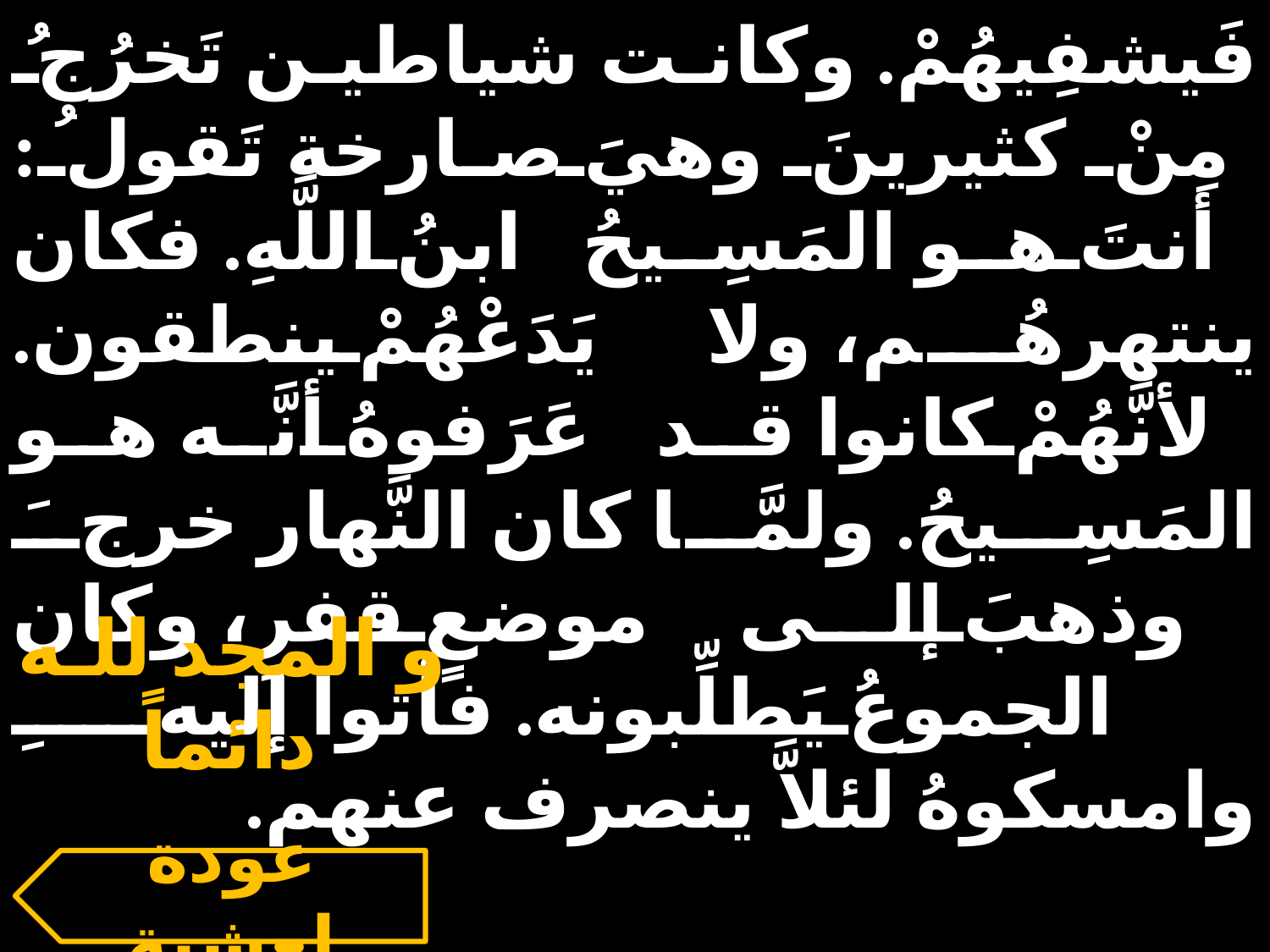

فَيشفِيهُمْ. وكانت شياطين تَخرُجُ مِنْ كثيرينَ وهيَ صارخة تَقولُ: أنتَ هو المَسِيحُ ابنُ اللَّهِ. فكان ينتهرهُم، ولا يَدَعْهُمْ ينطقون. لأنَّهُمْ كانوا قد عَرَفوهُ أنَّه هو المَسِيحُ. ولمَّا كان النَّهار خرجَ وذهبَ إلى موضعٍ قفرٍ، وكان الجموعُ يَطلِّبونه. فأتوا إليهِ وامسكوهُ لئلاَّ ينصرف عنهم.
و المجد للـه دائماً
عودة لعشية